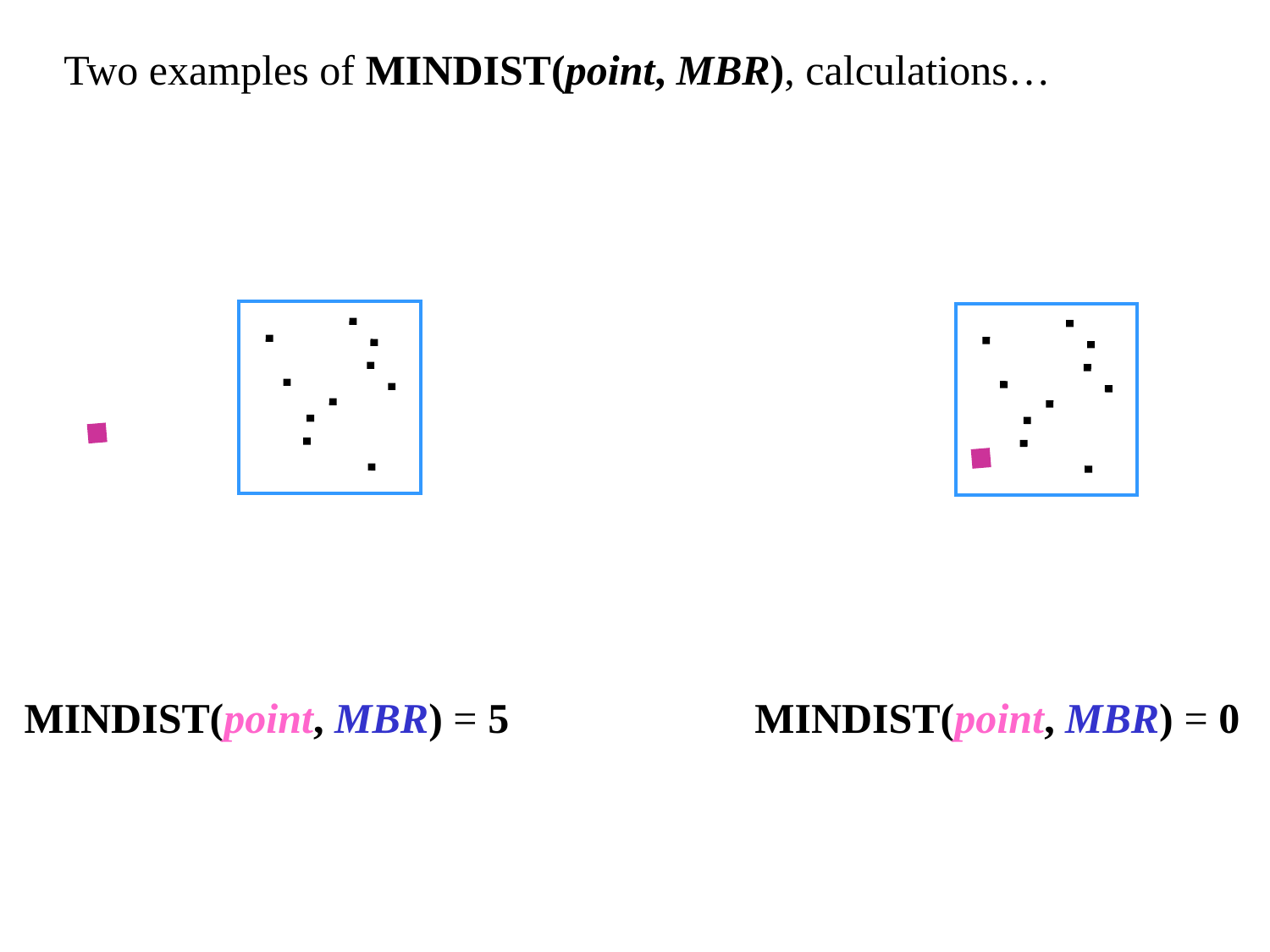

Two examples of MINDIST(point, MBR), calculations…

MINDIST(point, MBR) = 5
MINDIST(point, MBR) = 0